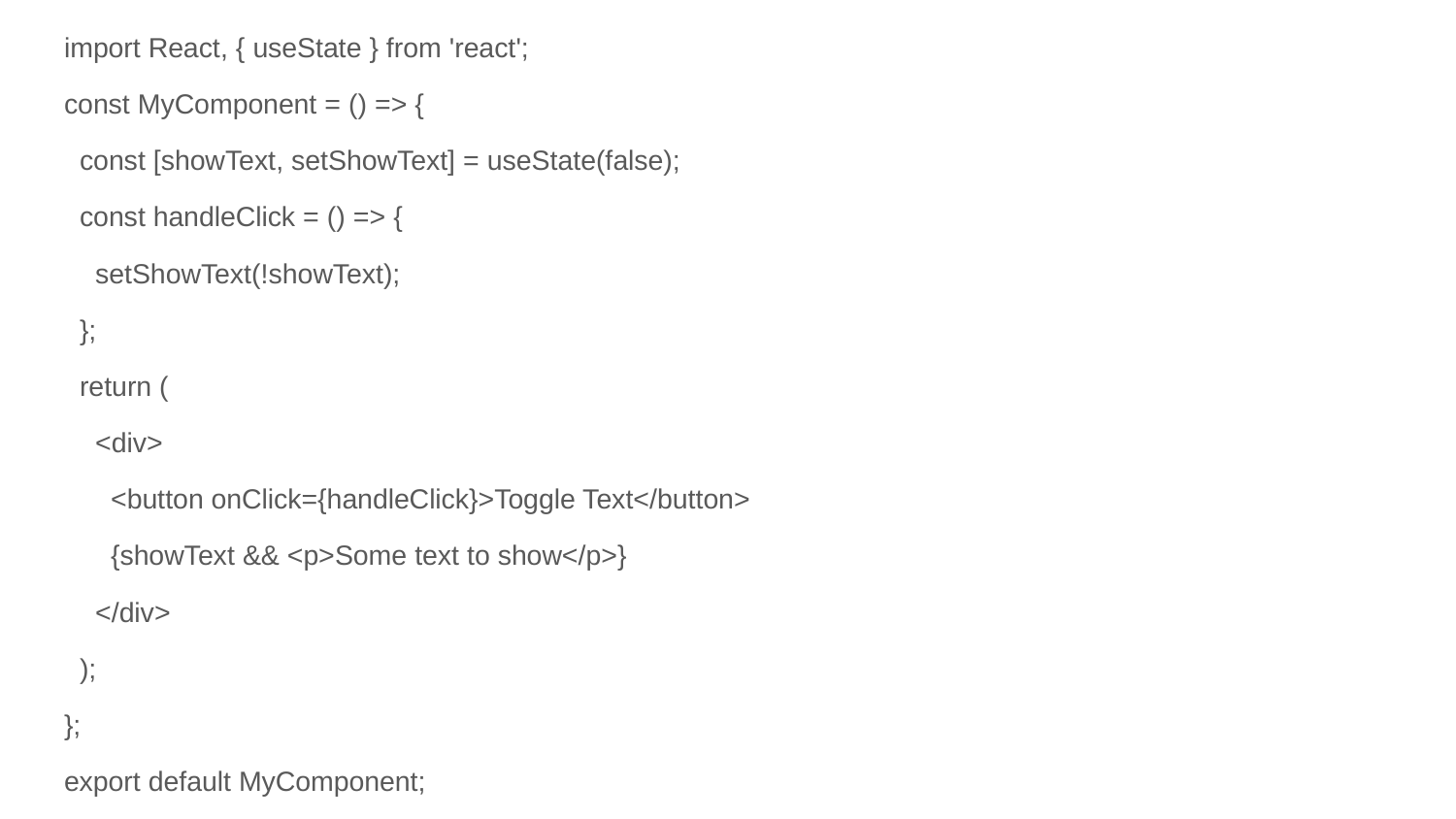

import React, { useState } from 'react';
const MyComponent = () => {
  const [showText, setShowText] = useState(false);
  const handleClick = () => {
    setShowText(!showText);
  };
  return (
    <div>
      <button onClick={handleClick}>Toggle Text</button>
      {showText && <p>Some text to show</p>}
    </div>
  );
};
export default MyComponent;